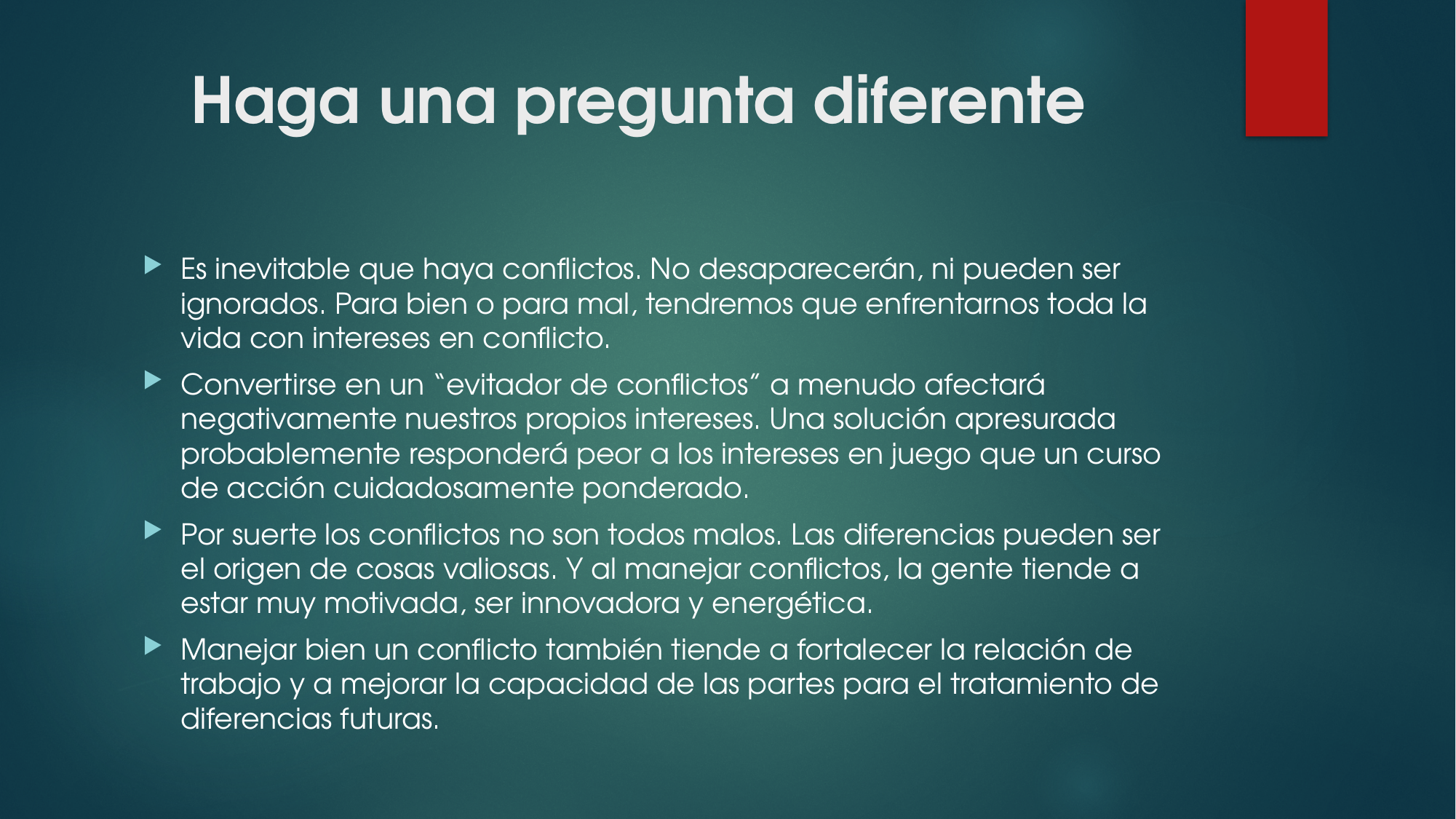

# Haga una pregunta diferente
Es inevitable que haya conflictos. No desaparecerán, ni pueden ser ignorados. Para bien o para mal, tendremos que enfrentarnos toda la vida con intereses en conflicto.
Convertirse en un “evitador de conflictos” a menudo afectará negativamente nuestros propios intereses. Una solución apresurada probablemente responderá peor a los intereses en juego que un curso de acción cuidadosamente ponderado.
Por suerte los conflictos no son todos malos. Las diferencias pueden ser el origen de cosas valiosas. Y al manejar conflictos, la gente tiende a estar muy motivada, ser innovadora y energética.
Manejar bien un conflicto también tiende a fortalecer la relación de trabajo y a mejorar la capacidad de las partes para el tratamiento de diferencias futuras.